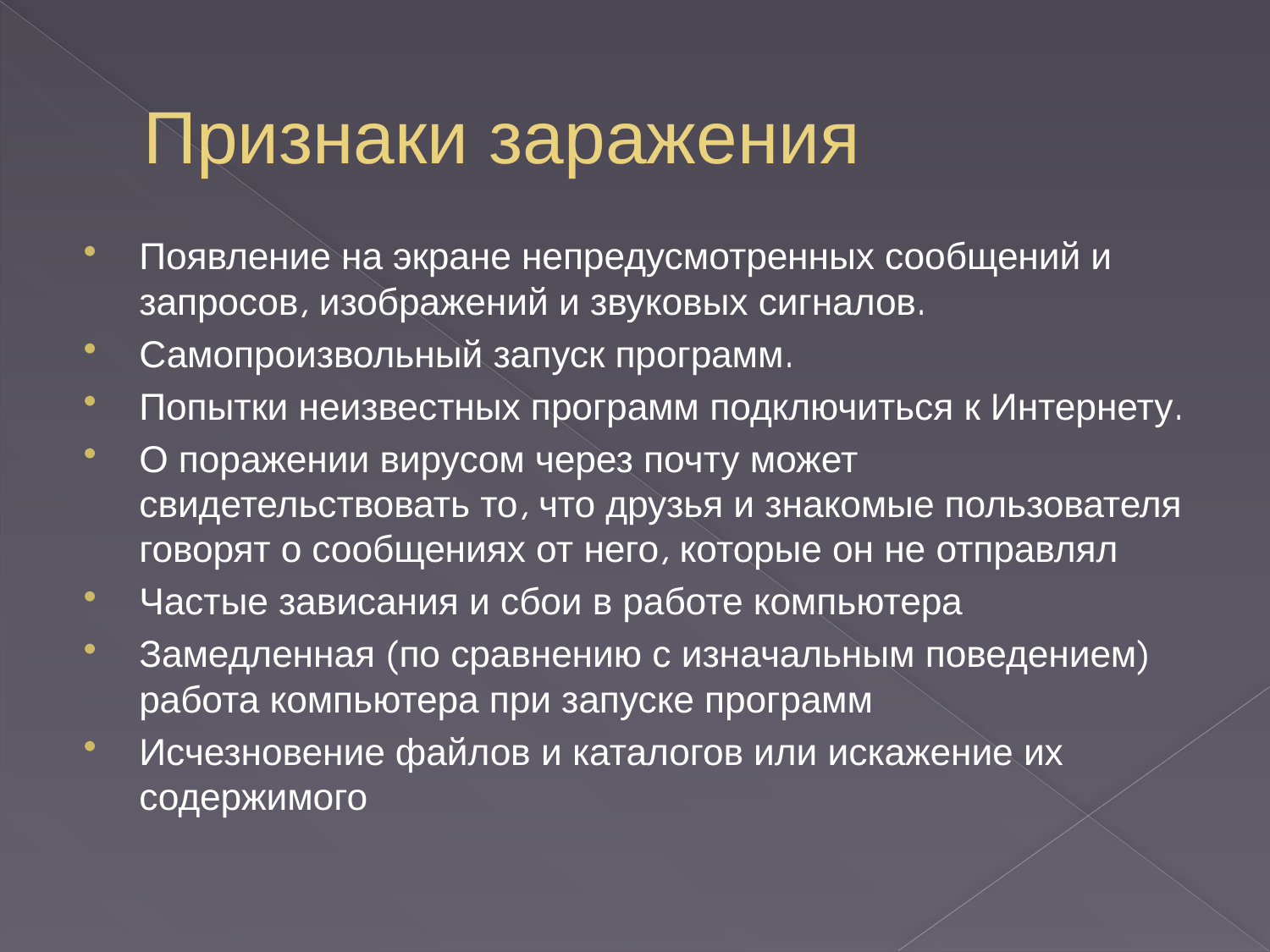

# Признаки заражения
Появление на экране непредусмотренных сообщений и запросов, изображений и звуковых сигналов.
Самопроизвольный запуск программ.
Попытки неизвестных программ подключиться к Интернету.
О поражении вирусом через почту может свидетельствовать то, что друзья и знакомые пользователя говорят о сообщениях от него, которые он не отправлял
Частые зависания и сбои в работе компьютера
Замедленная (по сравнению с изначальным поведением) работа компьютера при запуске программ
Исчезновение файлов и каталогов или искажение их содержимого